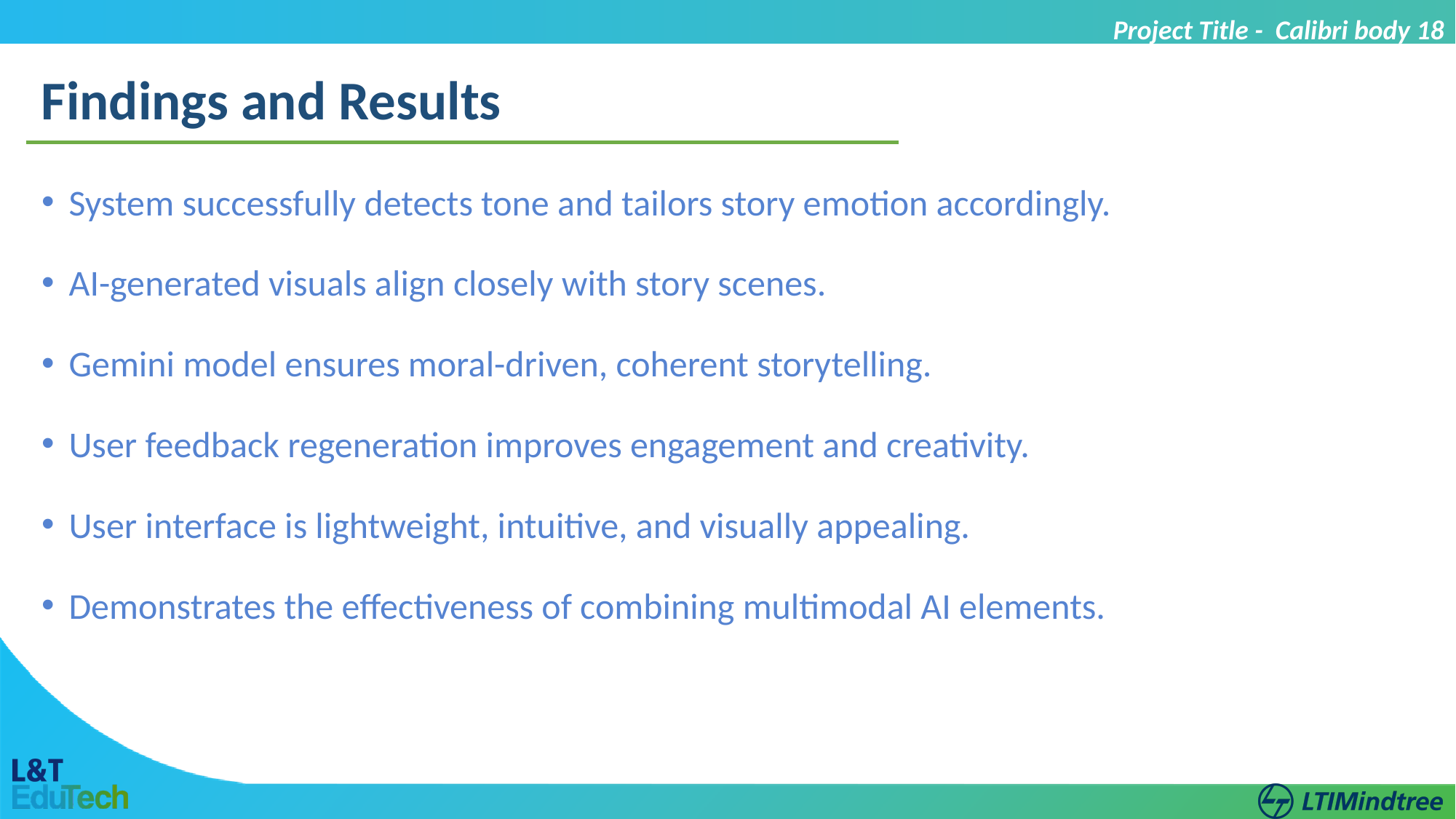

Project Title -  Calibri body 18

Findings and Results
System successfully detects tone and tailors story emotion accordingly.
AI-generated visuals align closely with story scenes.
Gemini model ensures moral-driven, coherent storytelling.
User feedback regeneration improves engagement and creativity.
User interface is lightweight, intuitive, and visually appealing.
Demonstrates the effectiveness of combining multimodal AI elements.